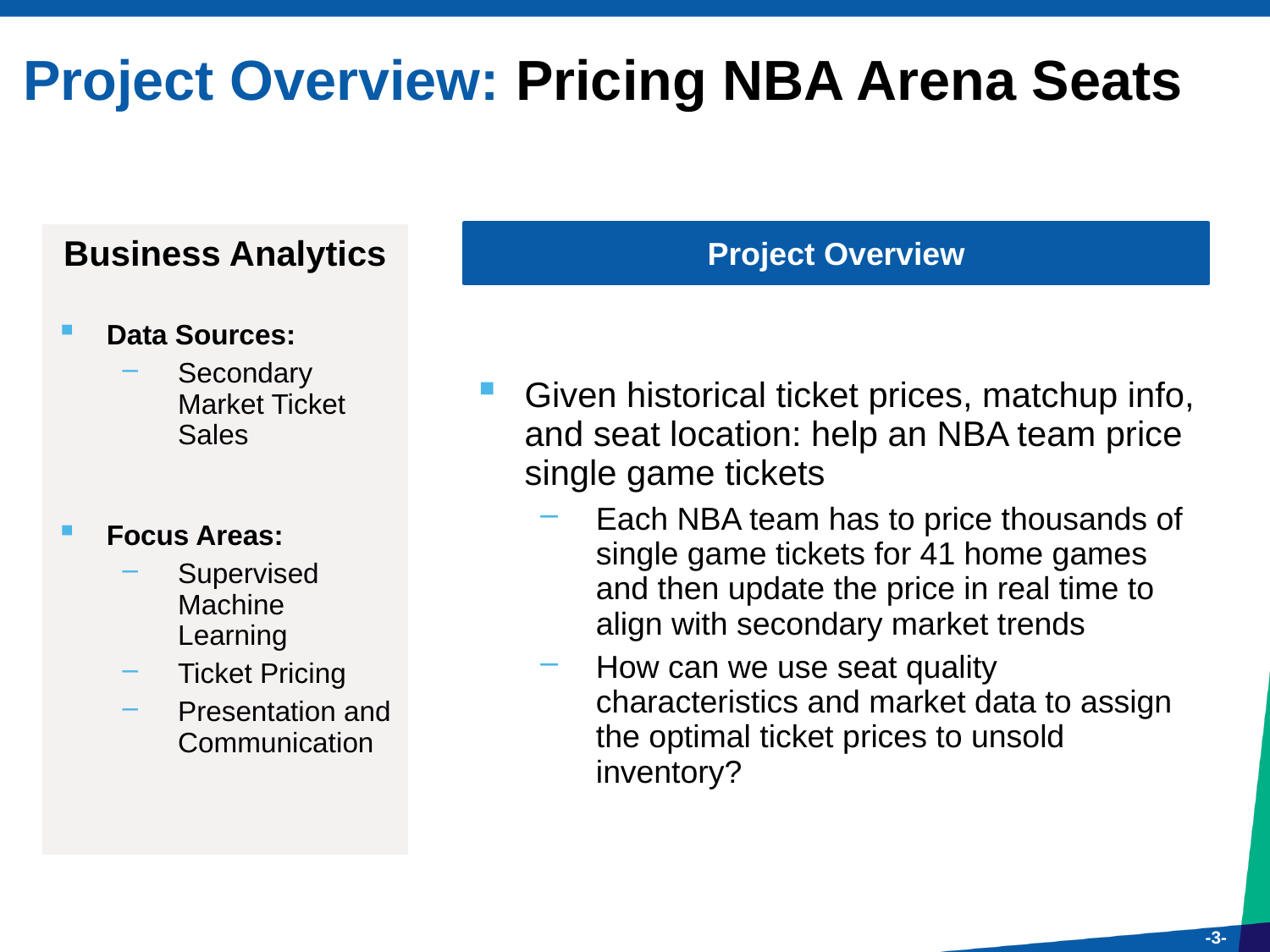

# Project Overview: Pricing NBA Arena Seats
Data Sources:
Secondary Market Ticket Sales

Focus Areas:
Supervised Machine Learning
Ticket Pricing
Presentation and Communication
Business Analytics
Project Overview
Given historical ticket prices, matchup info, and seat location: help an NBA team price single game tickets
Each NBA team has to price thousands of single game tickets for 41 home games and then update the price in real time to align with secondary market trends
How can we use seat quality characteristics and market data to assign the optimal ticket prices to unsold inventory?